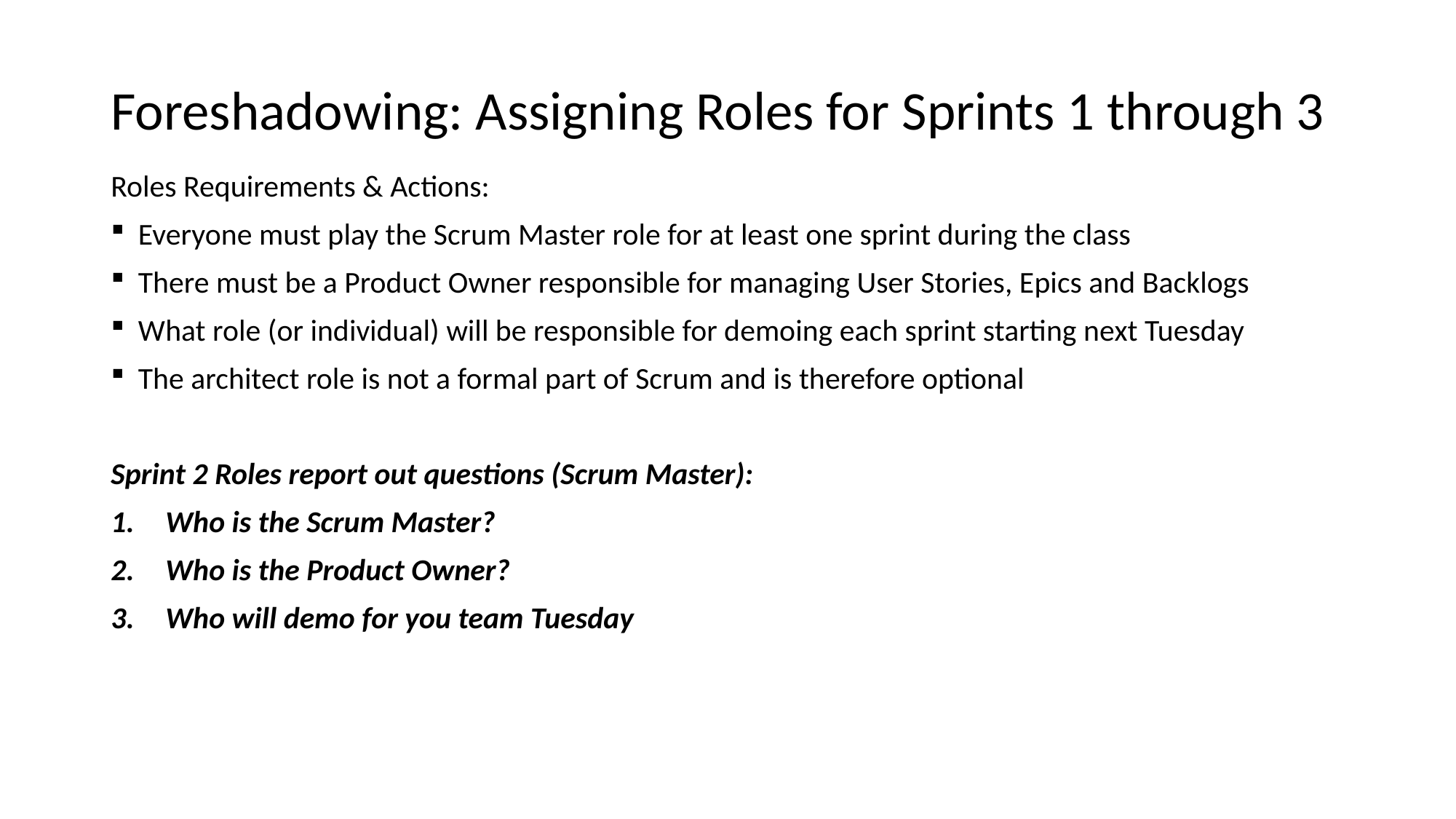

# Foreshadowing: Assigning Roles for Sprints 1 through 3
Roles Requirements & Actions:
Everyone must play the Scrum Master role for at least one sprint during the class
There must be a Product Owner responsible for managing User Stories, Epics and Backlogs
What role (or individual) will be responsible for demoing each sprint starting next Tuesday
The architect role is not a formal part of Scrum and is therefore optional

Sprint 2 Roles report out questions (Scrum Master):
Who is the Scrum Master?
Who is the Product Owner?
Who will demo for you team Tuesday